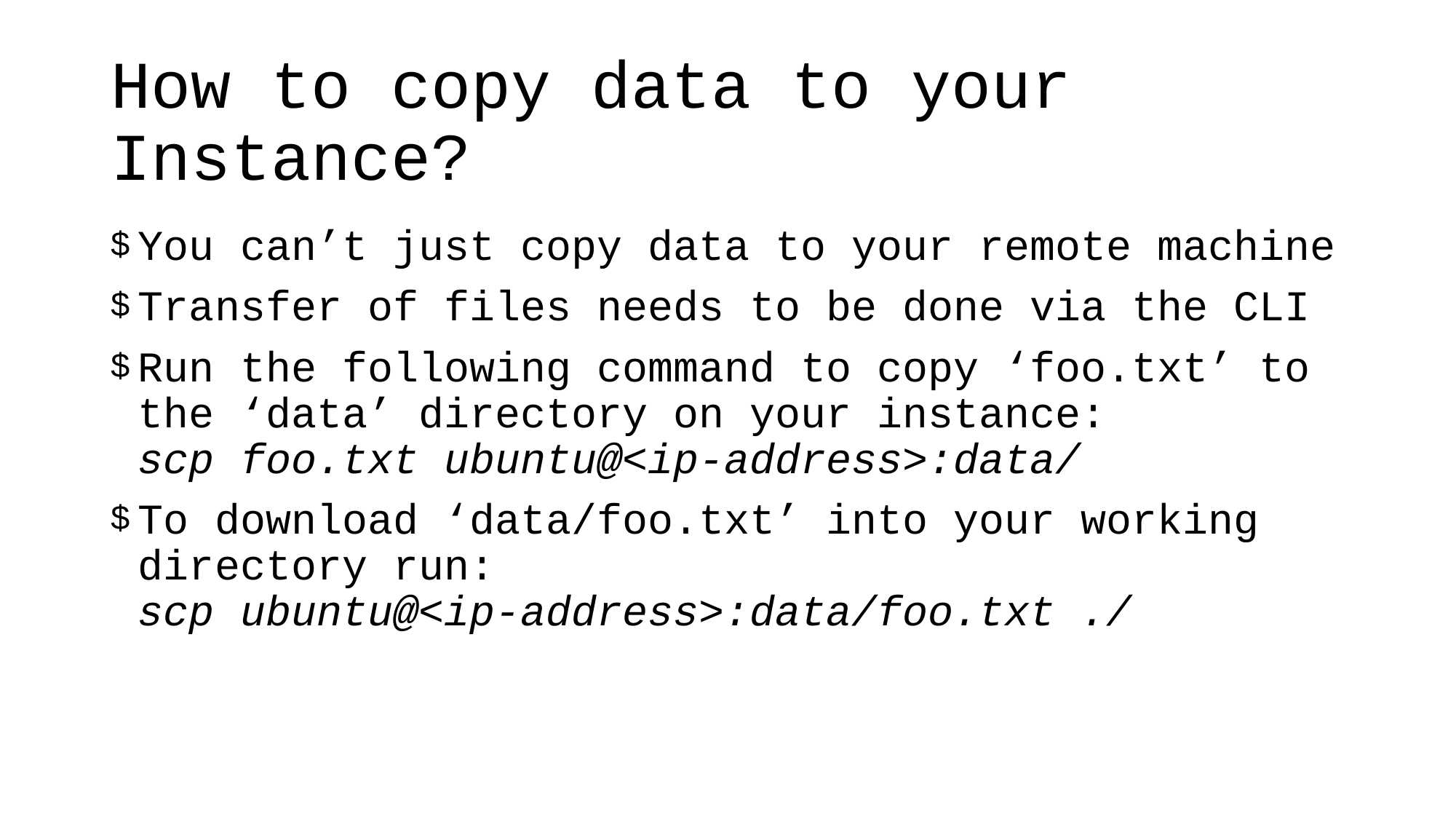

# How to copy data to your Instance?
You can’t just copy data to your remote machine
Transfer of files needs to be done via the CLI
Run the following command to copy ‘foo.txt’ to the ‘data’ directory on your instance:
scp foo.txt ubuntu@<ip-address>:data/
To download ‘data/foo.txt’ into your working directory run:
scp ubuntu@<ip-address>:data/foo.txt ./